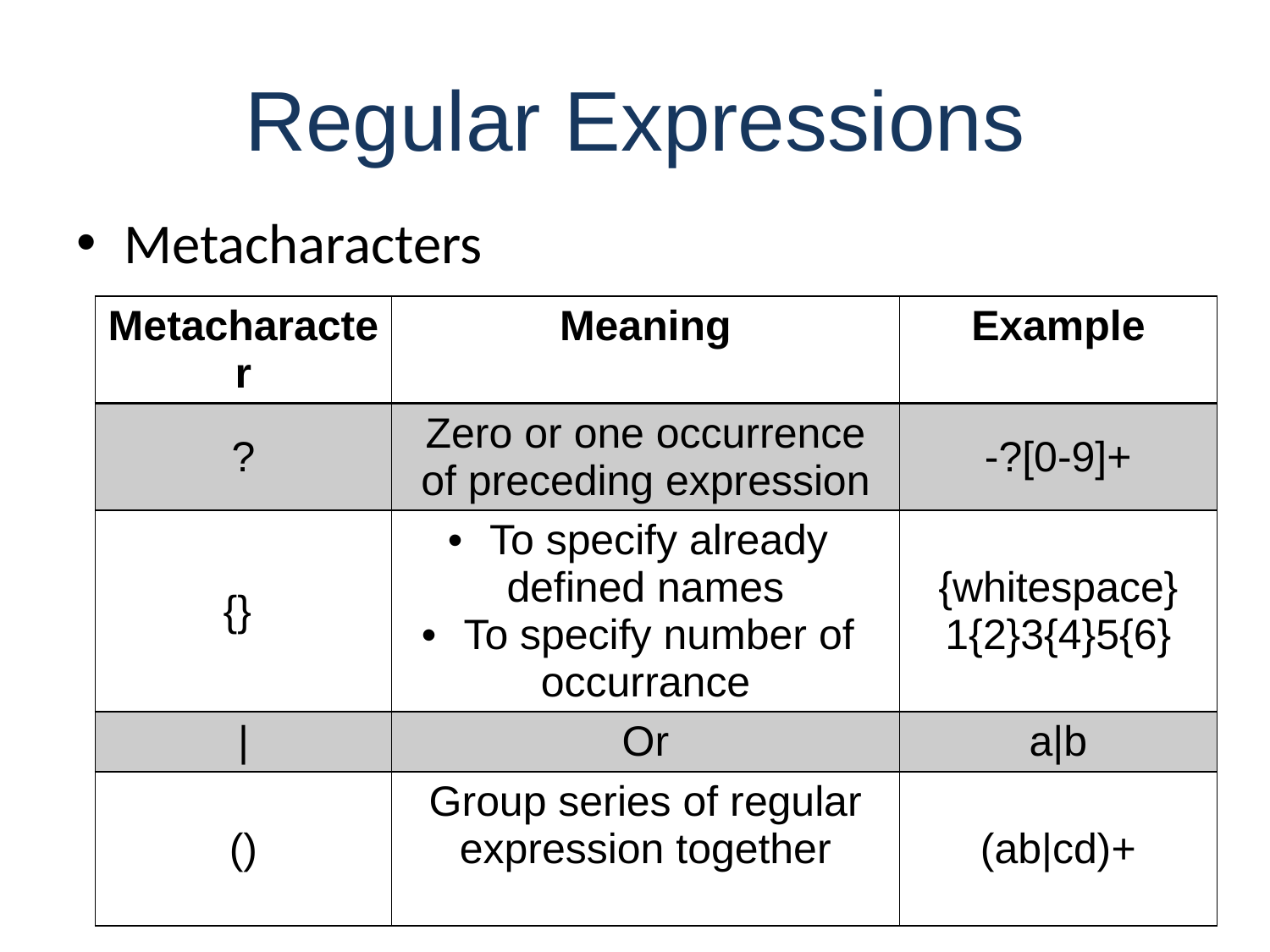

# Regular Expressions
Metacharacters

| Metacharacter | Meaning | Example |
| --- | --- | --- |
| ? | Zero or one occurrence of preceding expression | -?[0-9]+ |
| {} | To specify already defined names To specify number of occurrance | {whitespace} 1{2}3{4}5{6} |
| | | Or | a|b |
| () | Group series of regular expression together | (ab|cd)+ |